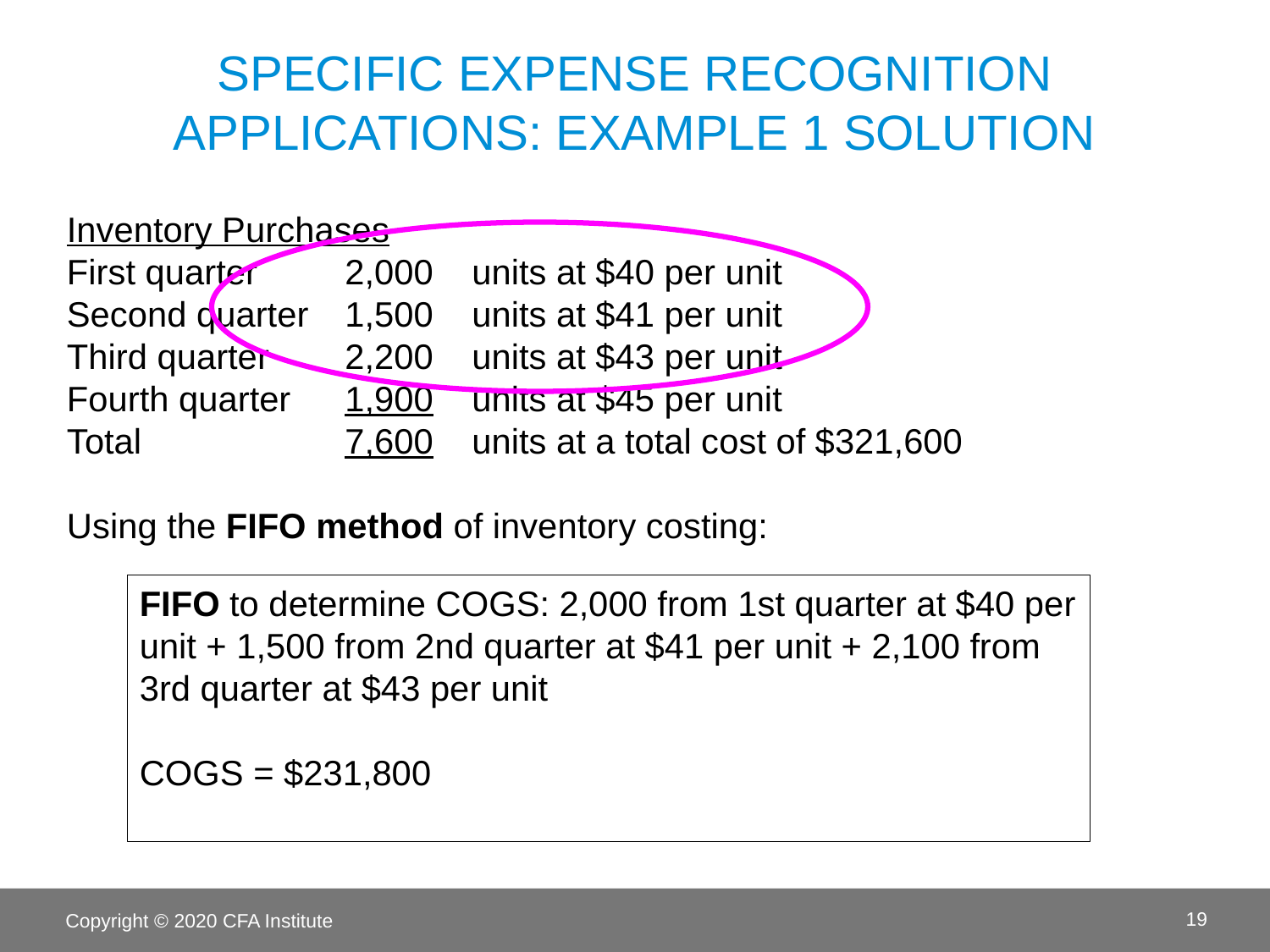

# specific expense recognition applications: Example 1 solution
Inventory Purchases
First quarter	2,000 	units at $40 per unit
Second quarter	1,500 	units at $41 per unit
Third quarter	2,200 	units at $43 per unit
Fourth quarter	1,900 	units at $45 per unit
Total		7,600 	units at a total cost of $321,600

Using the FIFO method of inventory costing:

FIFO to determine COGS: 2,000 from 1st quarter at $40 per unit + 1,500 from 2nd quarter at $41 per unit + 2,100 from 3rd quarter at $43 per unit

COGS = $231,800

Copyright © 2020 CFA Institute
19